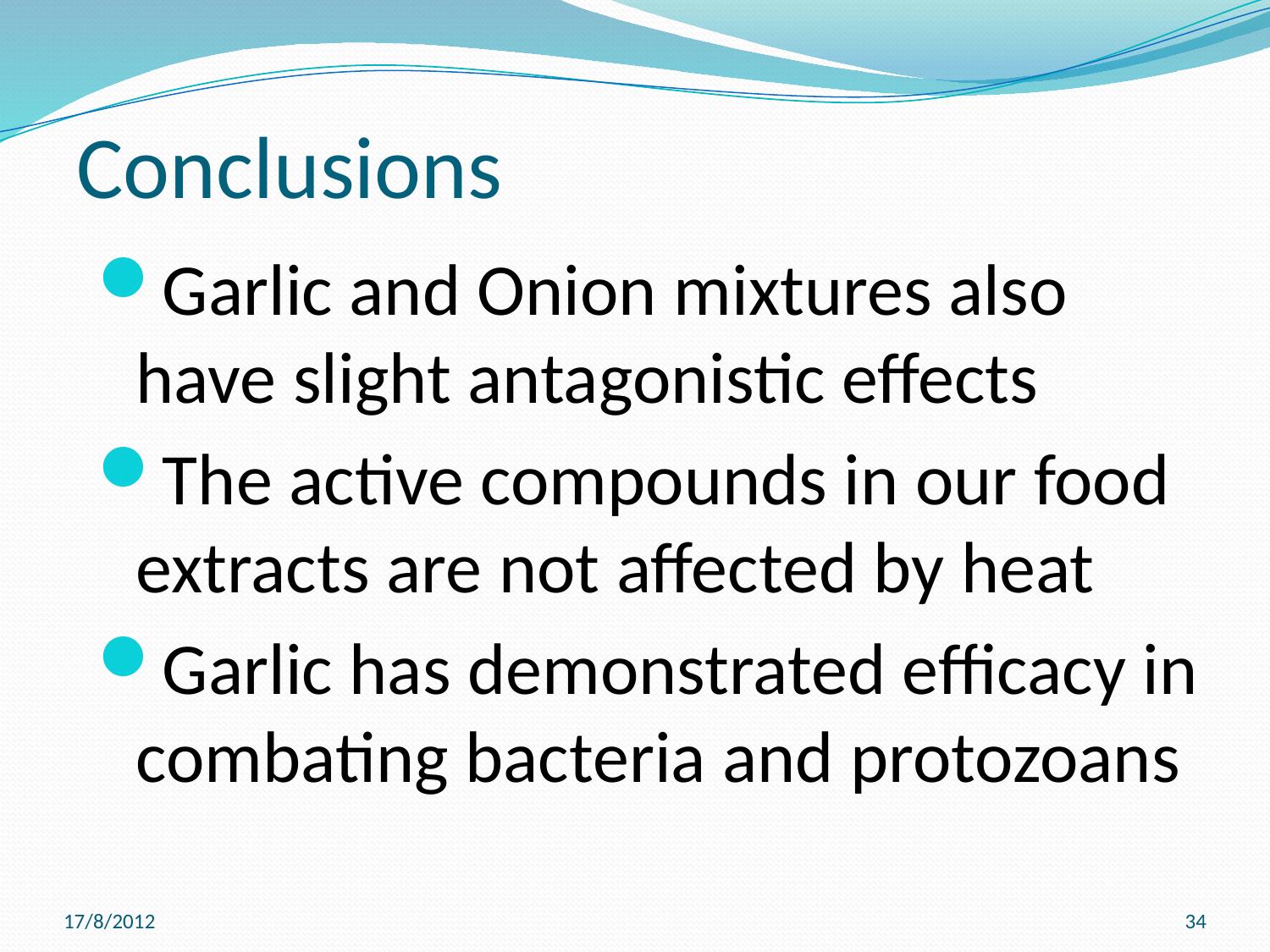

# Conclusions
Garlic and Onion mixtures also have slight antagonistic effects
The active compounds in our food extracts are not affected by heat
Garlic has demonstrated efficacy in combating bacteria and protozoans
17/8/2012
34